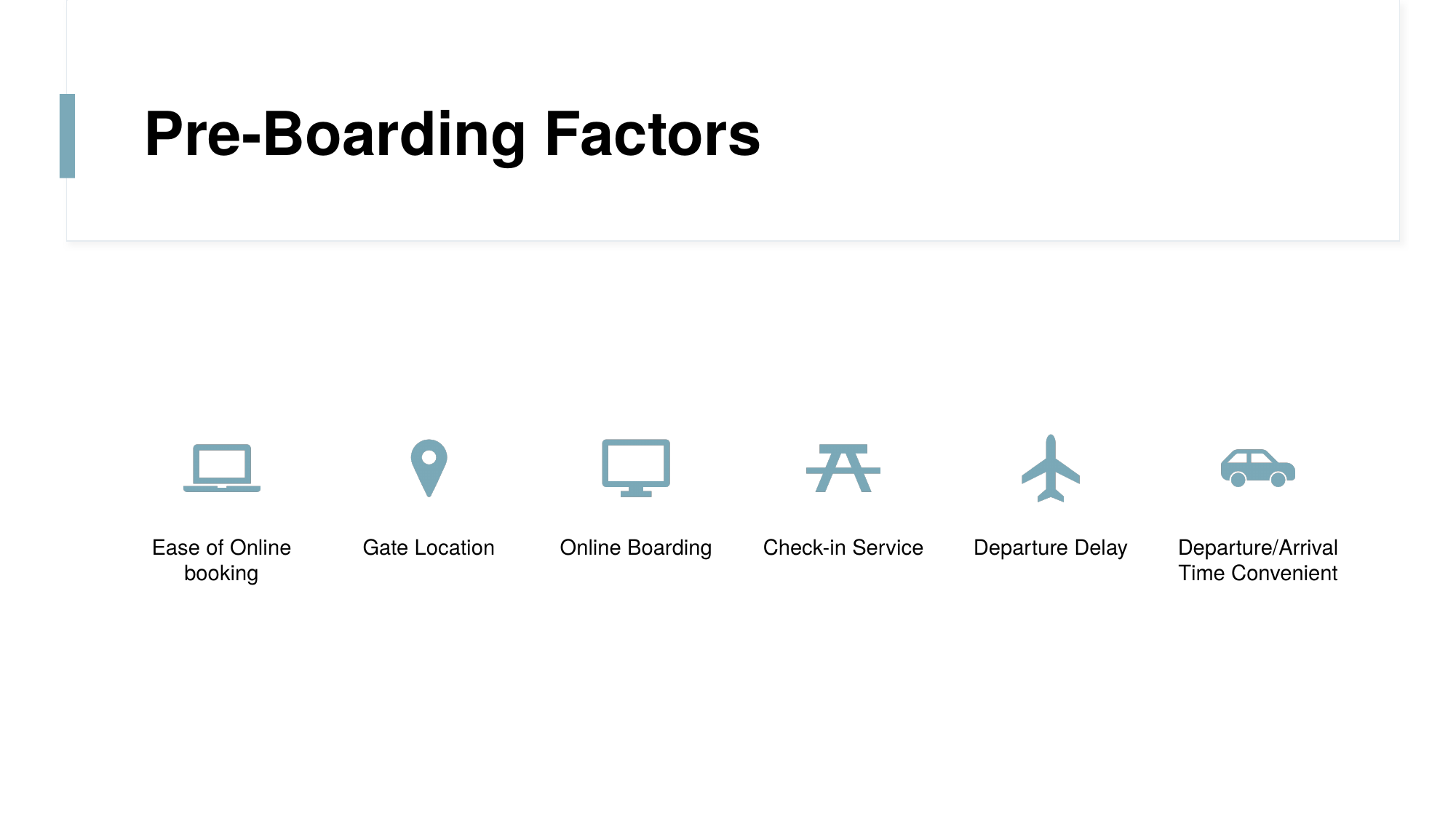

# Pre-Boarding Factors
Ease of Online booking
Gate Location
Online Boarding
Check-in Service
Departure Delay
Departure/Arrival Time Convenient